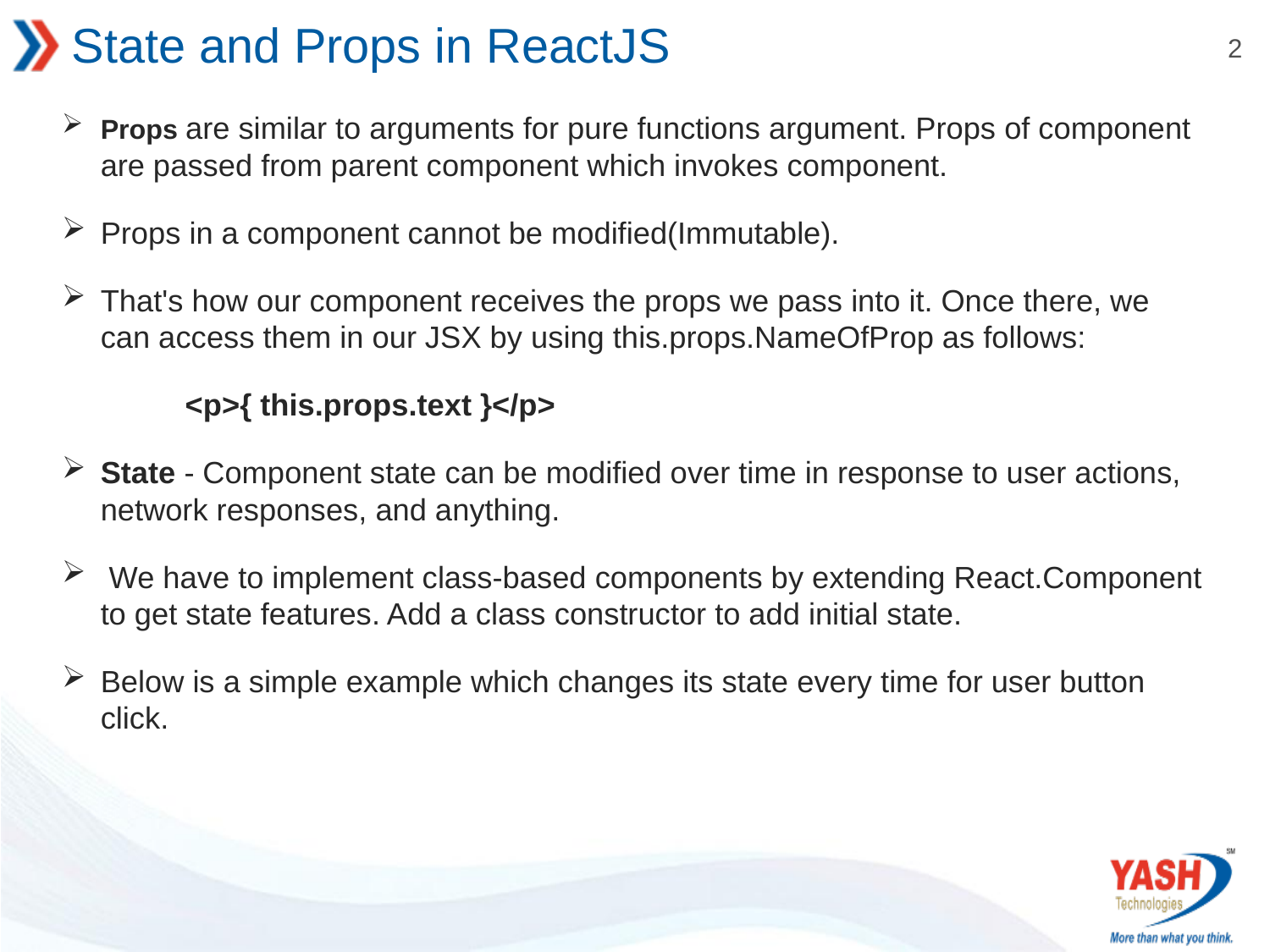

# State and Props in ReactJS
Props are similar to arguments for pure functions argument. Props of component are passed from parent component which invokes component.
Props in a component cannot be modified(Immutable).
That's how our component receives the props we pass into it. Once there, we can access them in our JSX by using this.props.NameOfProp as follows:
	<p>{ this.props.text }</p>
State - Component state can be modified over time in response to user actions, network responses, and anything.
 We have to implement class-based components by extending React.Component to get state features. Add a class constructor to add initial state.
Below is a simple example which changes its state every time for user button click.